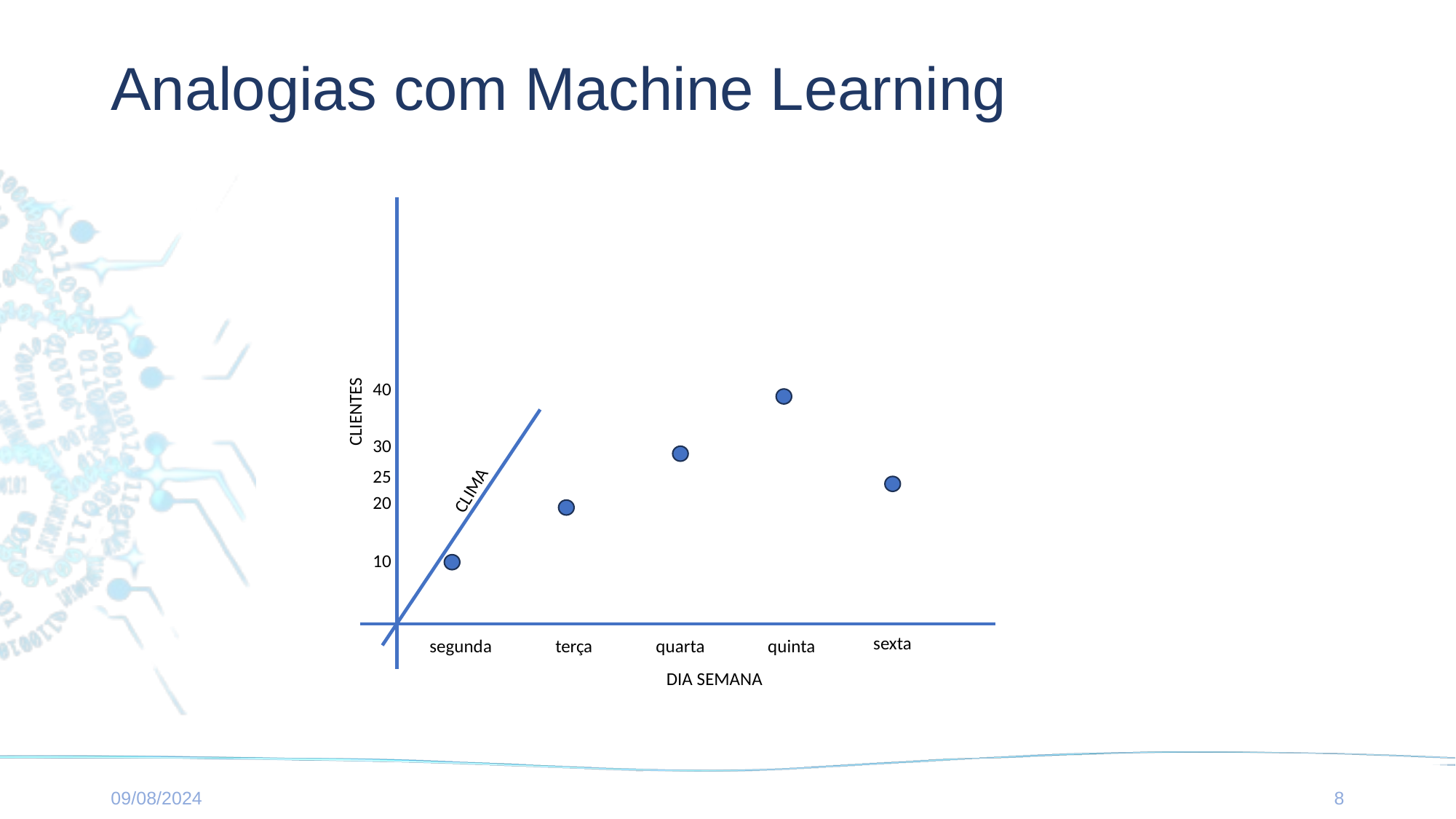

# Analogias com Machine Learning
CLIENTES
DIA SEMANA
segunda
terça
quarta
quinta

40
30
20
10
25

sexta
CLIMA
09/08/2024

8